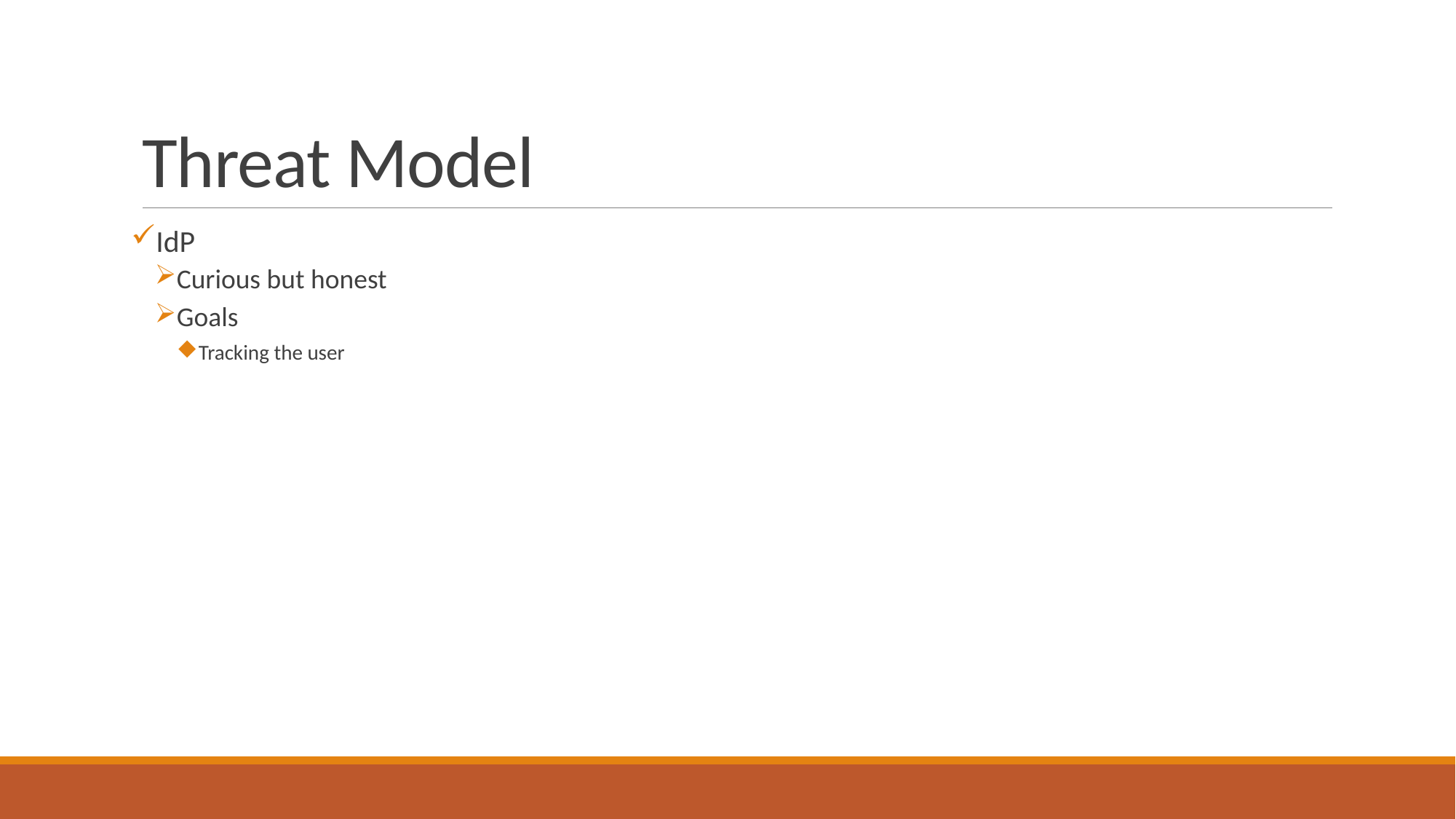

# Threat Model
IdP
Curious but honest
Goals
Tracking the user